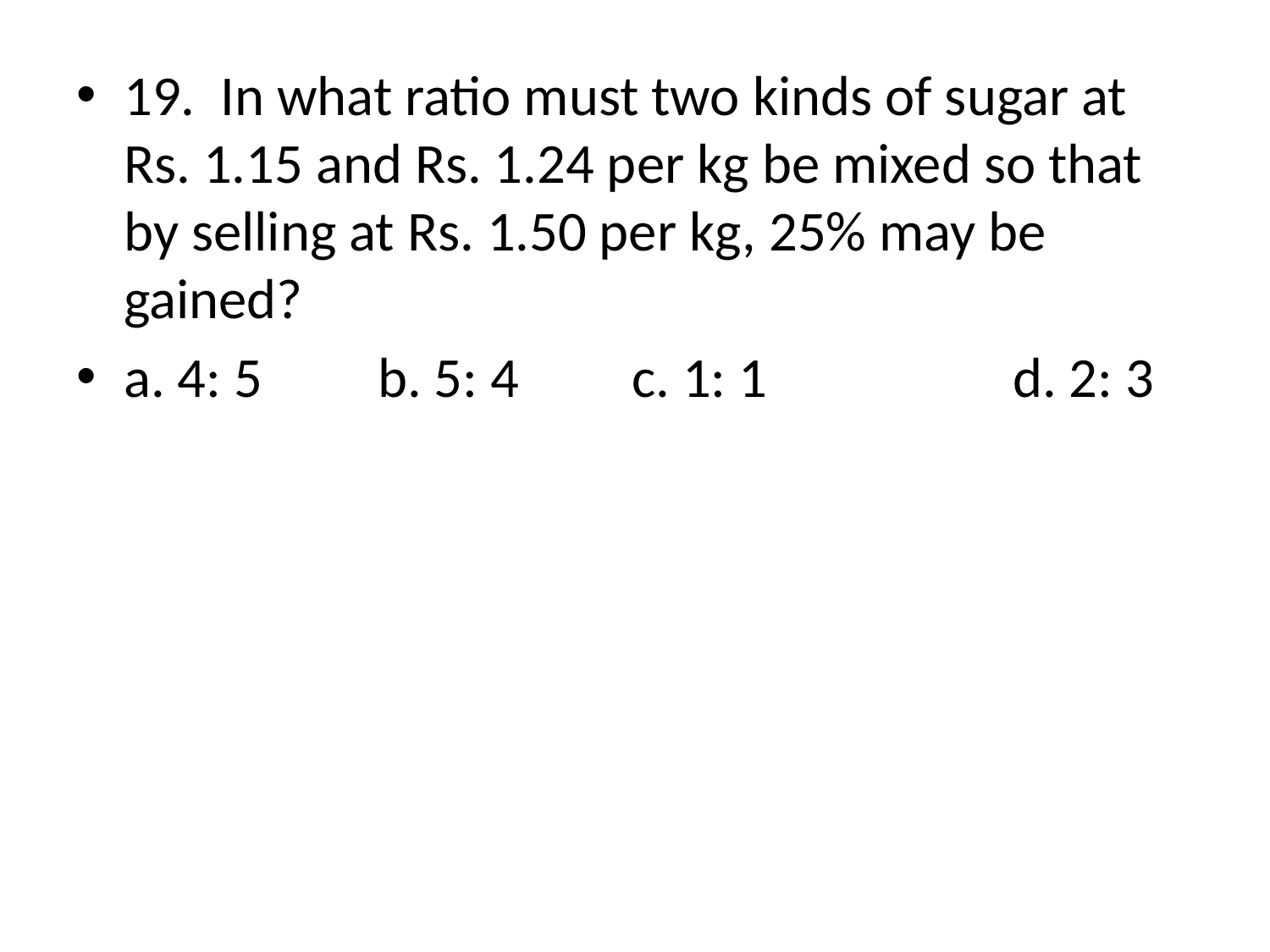

19.  In what ratio must two kinds of sugar at Rs. 1.15 and Rs. 1.24 per kg be mixed so that by selling at Rs. 1.50 per kg, 25% may be gained?
a. 4: 5	b. 5: 4	c. 1: 1		d. 2: 3